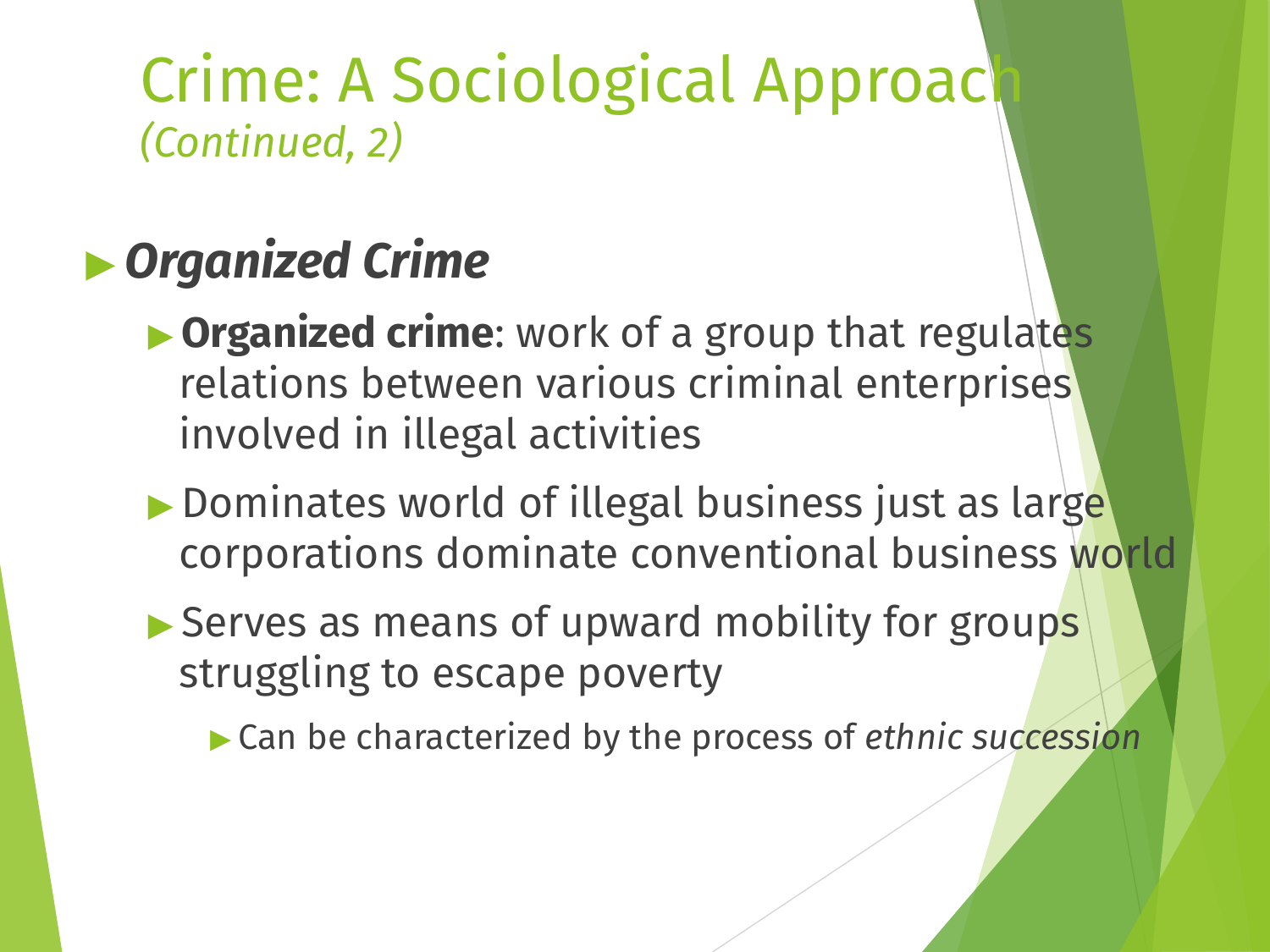

# Crime: A Sociological Approach (Continued, 2)
Organized Crime
Organized crime: work of a group that regulates relations between various criminal enterprises involved in illegal activities
Dominates world of illegal business just as large corporations dominate conventional business world
Serves as means of upward mobility for groups struggling to escape poverty
Can be characterized by the process of ethnic succession